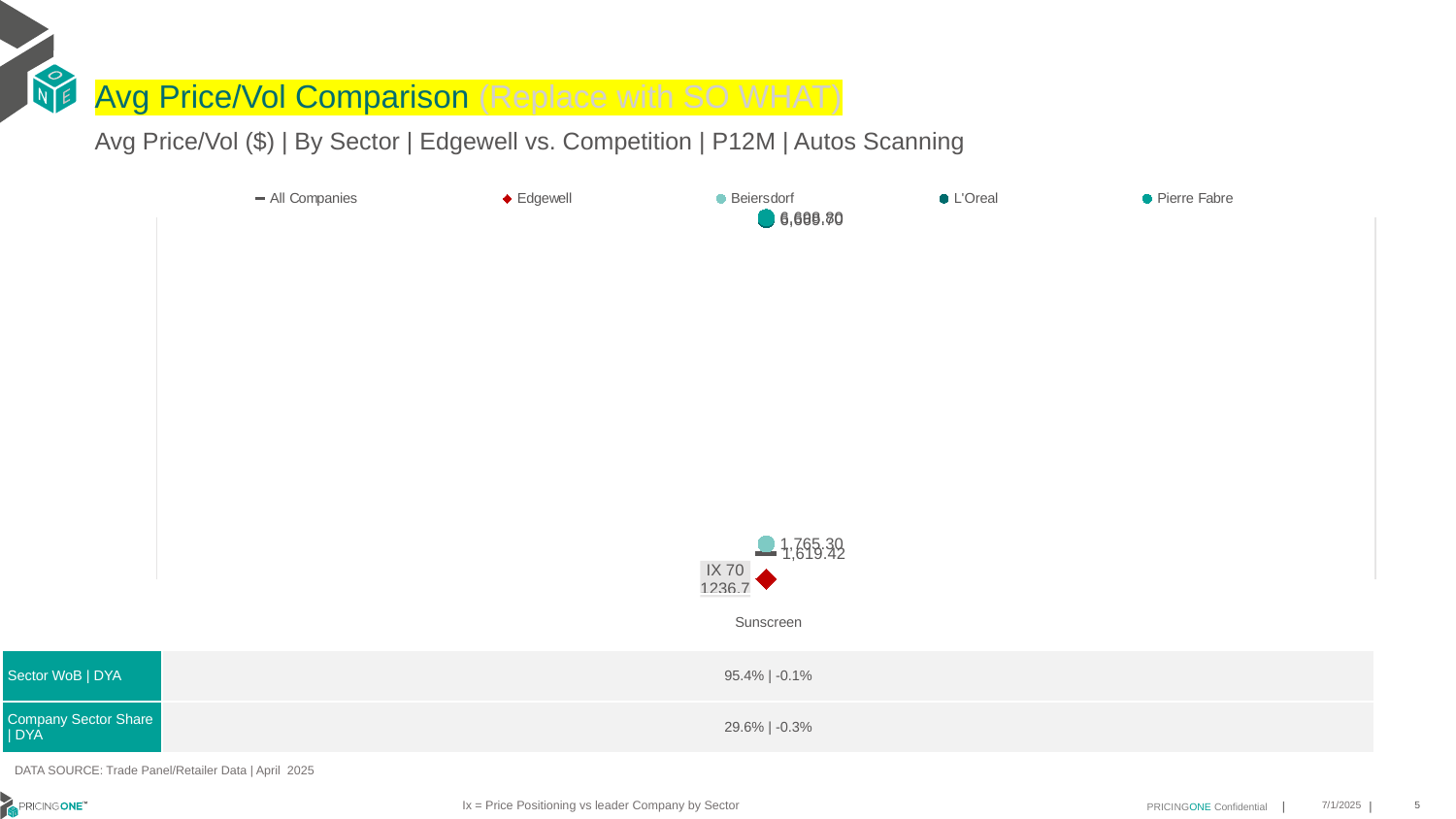

# Avg Price/Vol Comparison (Replace with SO WHAT)
Avg Price/Vol ($) | By Sector | Edgewell vs. Competition | P12M | Autos Scanning

### Chart

| Category | All Companies | Edgewell | Beiersdorf | L'Oreal | Pierre Fabre |
|---|---|---|---|---|---|
| IX 70 | 1619.42 | 1236.7 | 1765.3 | 6669.7 | 6698.8 |
|  | Sunscreen |
| --- | --- |
| Sector WoB | DYA | 95.4% | -0.1% |
| Company Sector Share | DYA | 29.6% | -0.3% |
DATA SOURCE: Trade Panel/Retailer Data | April  2025
Ix = Price Positioning vs leader Company by Sector
7/1/2025
5